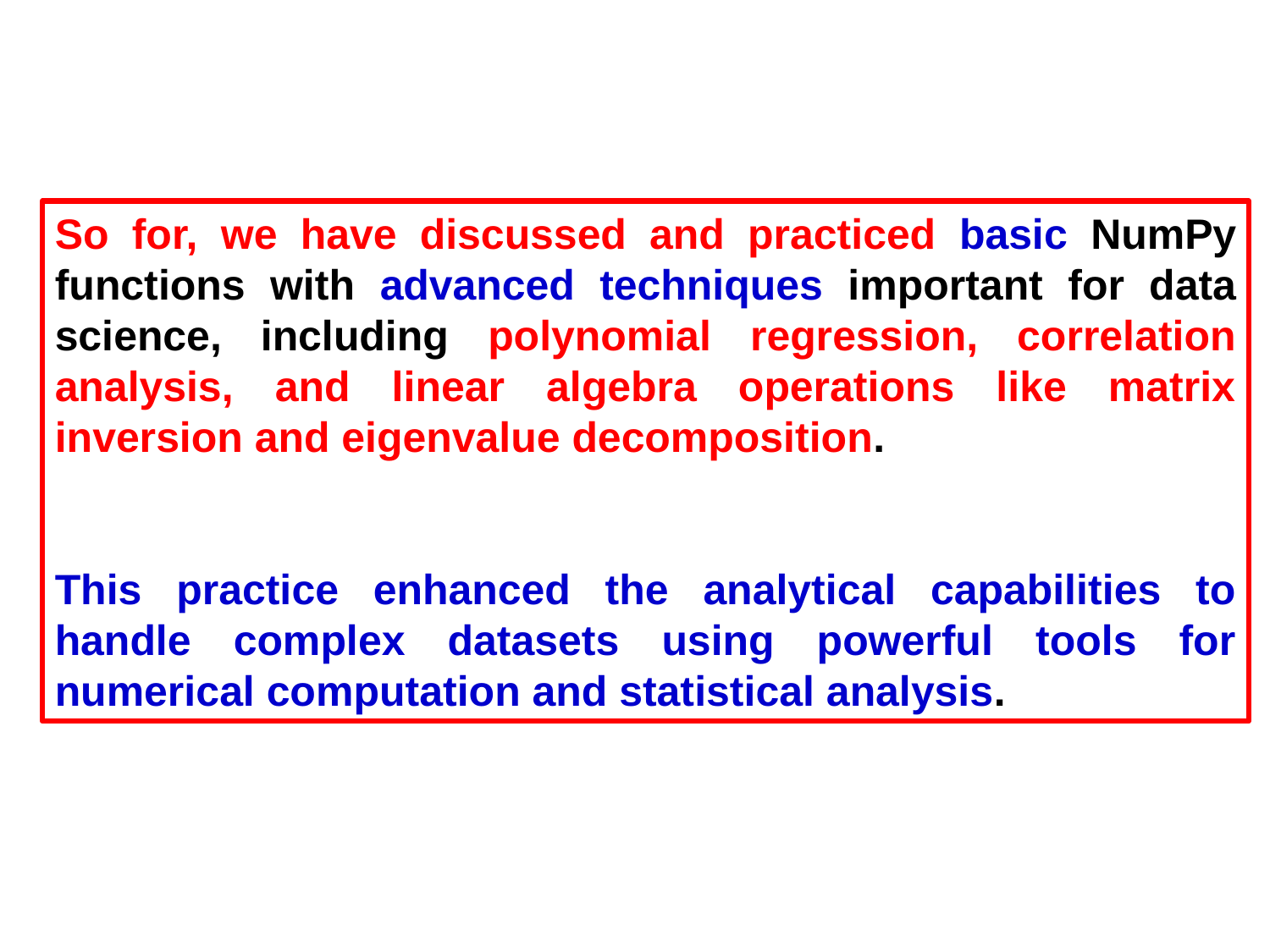

So for, we have discussed and practiced basic NumPy functions with advanced techniques important for data science, including polynomial regression, correlation analysis, and linear algebra operations like matrix inversion and eigenvalue decomposition.

This practice enhanced the analytical capabilities to handle complex datasets using powerful tools for numerical computation and statistical analysis.